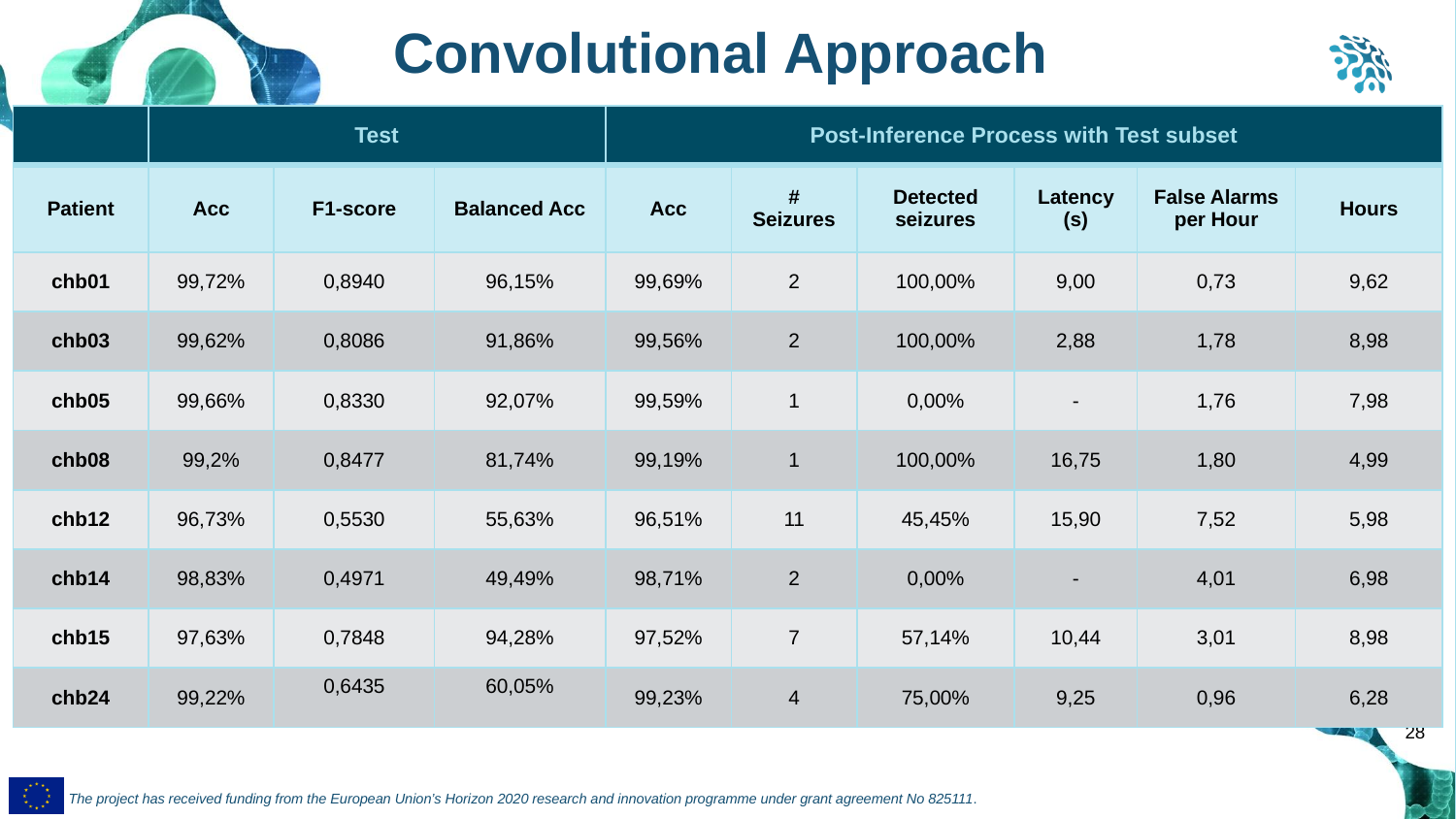

Convolutional Approach
|  | Test |  |  | Post-Inference Process with Test subset |  |  |  |  |  |
| --- | --- | --- | --- | --- | --- | --- | --- | --- | --- |
| Patient | Acc | F1-score | Balanced Acc | Acc | # Seizures | Detected seizures | Latency (s) | False Alarms per Hour | Hours |
| chb01 | 99,72% | 0,8940 | 96,15% | 99,69% | 2 | 100,00% | 9,00 | 0,73 | 9,62 |
| chb03 | 99,62% | 0,8086 | 91,86% | 99,56% | 2 | 100,00% | 2,88 | 1,78 | 8,98 |
| chb05 | 99,66% | 0,8330 | 92,07% | 99,59% | 1 | 0,00% | - | 1,76 | 7,98 |
| chb08 | 99,2% | 0,8477 | 81,74% | 99,19% | 1 | 100,00% | 16,75 | 1,80 | 4,99 |
| chb12 | 96,73% | 0,5530 | 55,63% | 96,51% | 11 | 45,45% | 15,90 | 7,52 | 5,98 |
| chb14 | 98,83% | 0,4971 | 49,49% | 98,71% | 2 | 0,00% | - | 4,01 | 6,98 |
| chb15 | 97,63% | 0,7848 | 94,28% | 97,52% | 7 | 57,14% | 10,44 | 3,01 | 8,98 |
| chb24 | 99,22% | 0,6435 | 60,05% | 99,23% | 4 | 75,00% | 9,25 | 0,96 | 6,28 |
Results